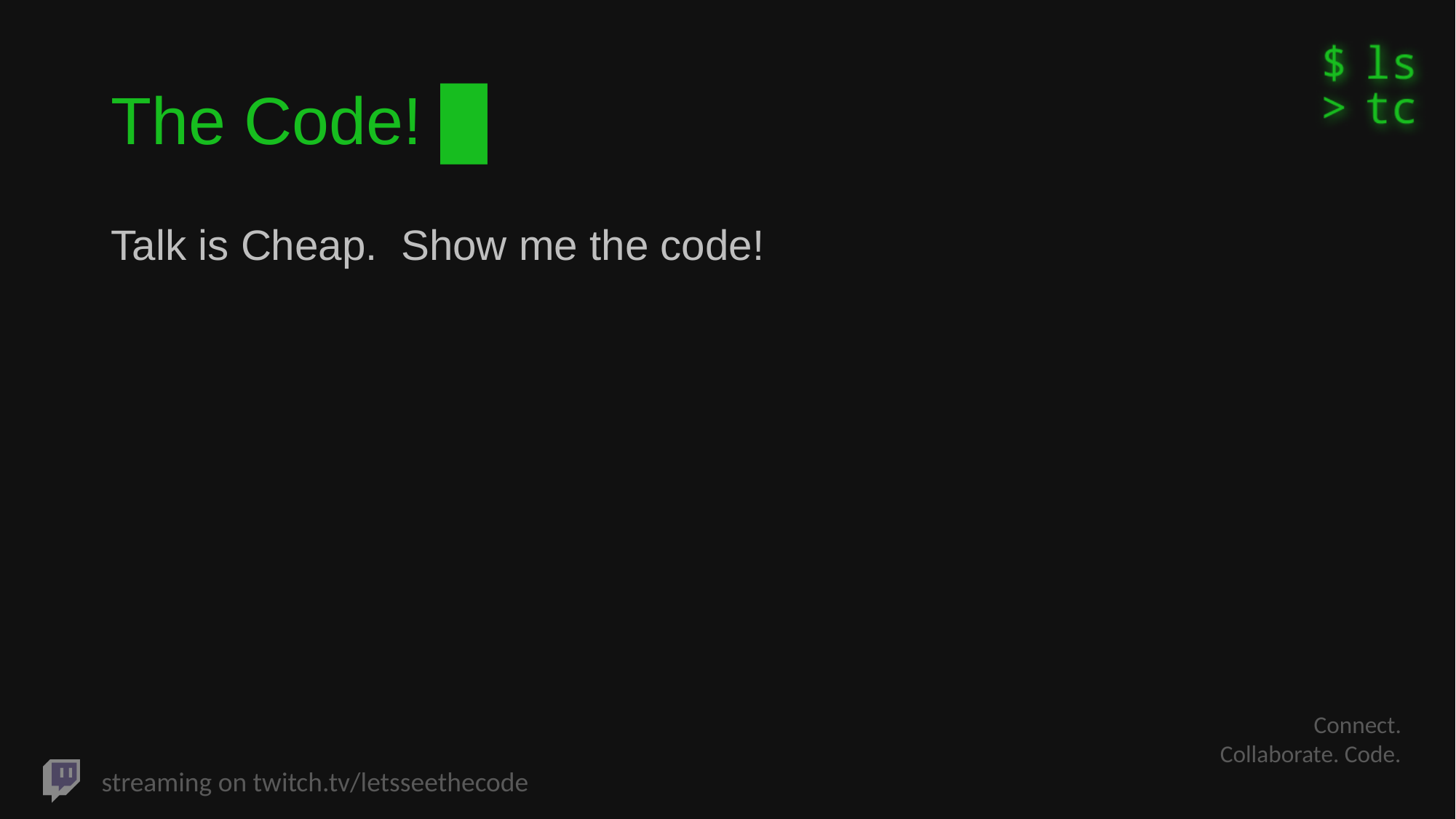

# The Code! █
Talk is Cheap.  Show me the code!